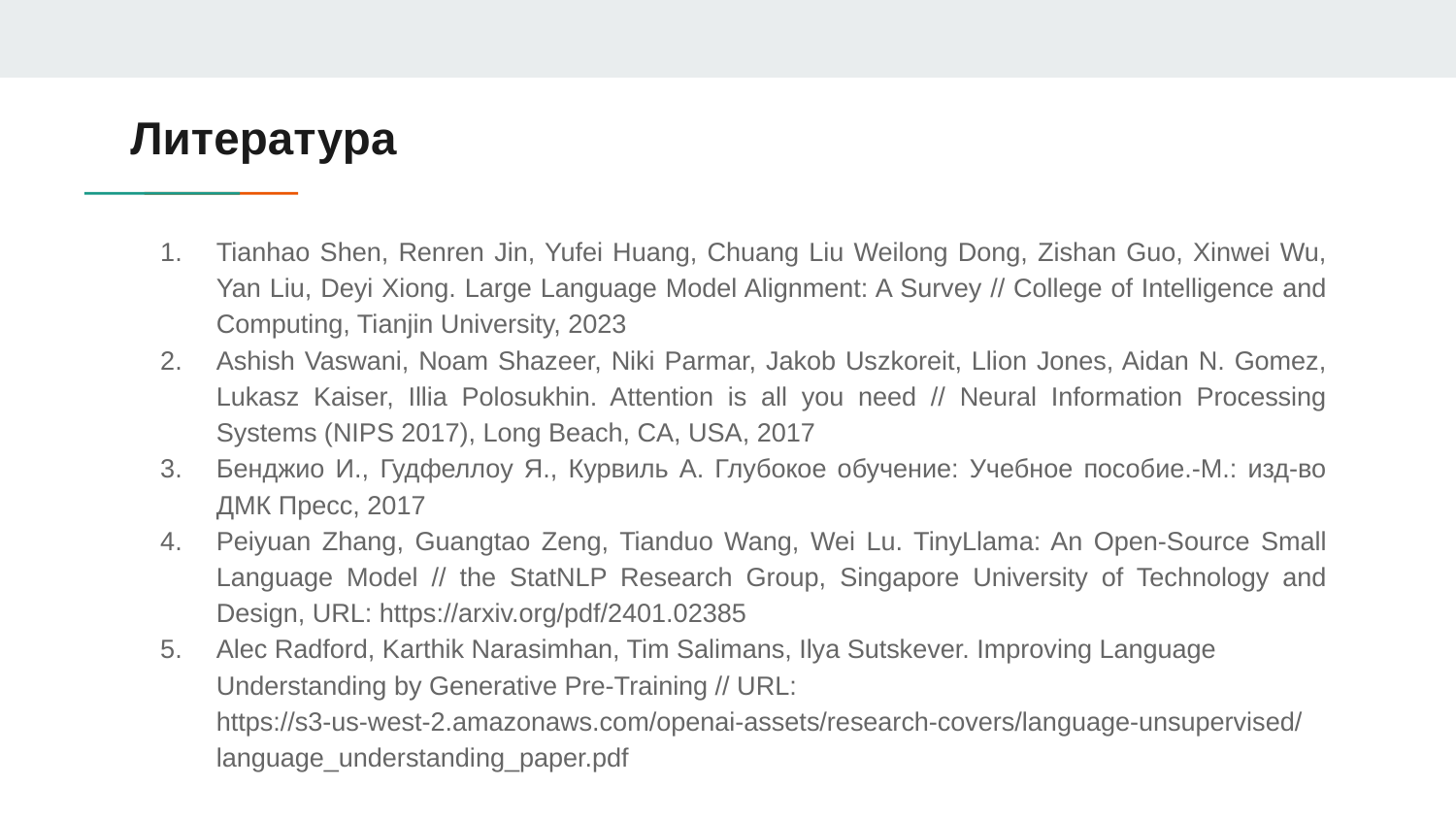

# Литература
Tianhao Shen, Renren Jin, Yufei Huang, Chuang Liu Weilong Dong, Zishan Guo, Xinwei Wu, Yan Liu, Deyi Xiong. Large Language Model Alignment: A Survey // College of Intelligence and Computing, Tianjin University, 2023
Ashish Vaswani, Noam Shazeer, Niki Parmar, Jakob Uszkoreit, Llion Jones, Aidan N. Gomez, Lukasz Kaiser, Illia Polosukhin. Attention is all you need // Neural Information Processing Systems (NIPS 2017), Long Beach, CA, USA, 2017
Бенджио И., Гудфеллоу Я., Курвиль А. Глубокое обучение: Учебное пособие.-М.: изд-во ДМК Пресс, 2017
Peiyuan Zhang, Guangtao Zeng, Tianduo Wang, Wei Lu. TinyLlama: An Open-Source Small Language Model // the StatNLP Research Group, Singapore University of Technology and Design, URL: https://arxiv.org/pdf/2401.02385
Alec Radford, Karthik Narasimhan, Tim Salimans, Ilya Sutskever. Improving Language Understanding by Generative Pre-Training // URL:  https://s3-us-west-2.amazonaws.com/openai-assets/research-covers/language-unsupervised/language_understanding_paper.pdf